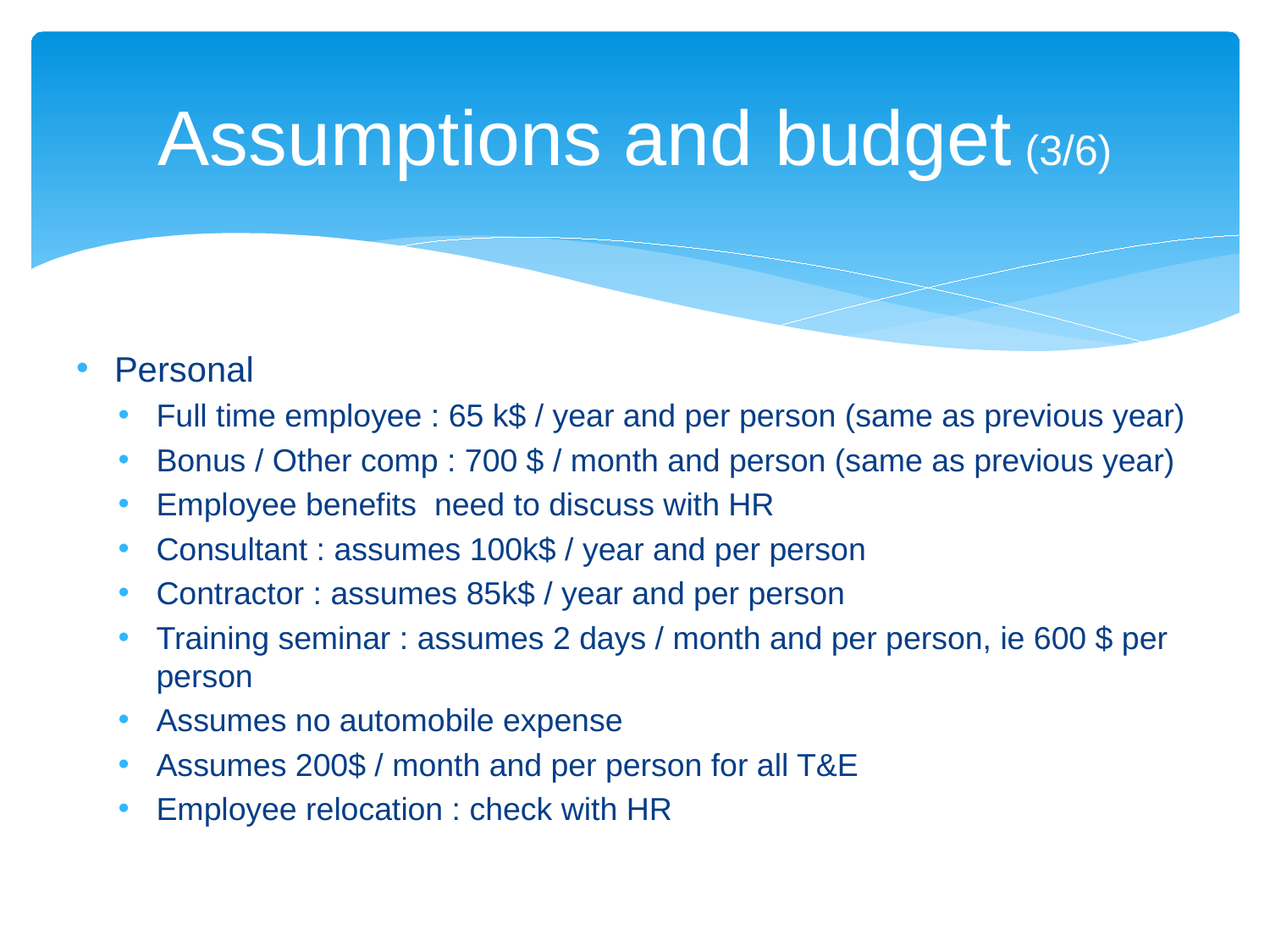

# Assumptions and budget (3/6)
Personal
Full time employee : 65 k$ / year and per person (same as previous year)
Bonus / Other comp : 700 $ / month and person (same as previous year)
Employee benefits  need to discuss with HR
Consultant : assumes 100k$ / year and per person
Contractor : assumes 85k$ / year and per person
Training seminar : assumes 2 days / month and per person, ie 600 $ per person
Assumes no automobile expense
Assumes 200$ / month and per person for all T&E
Employee relocation : check with HR